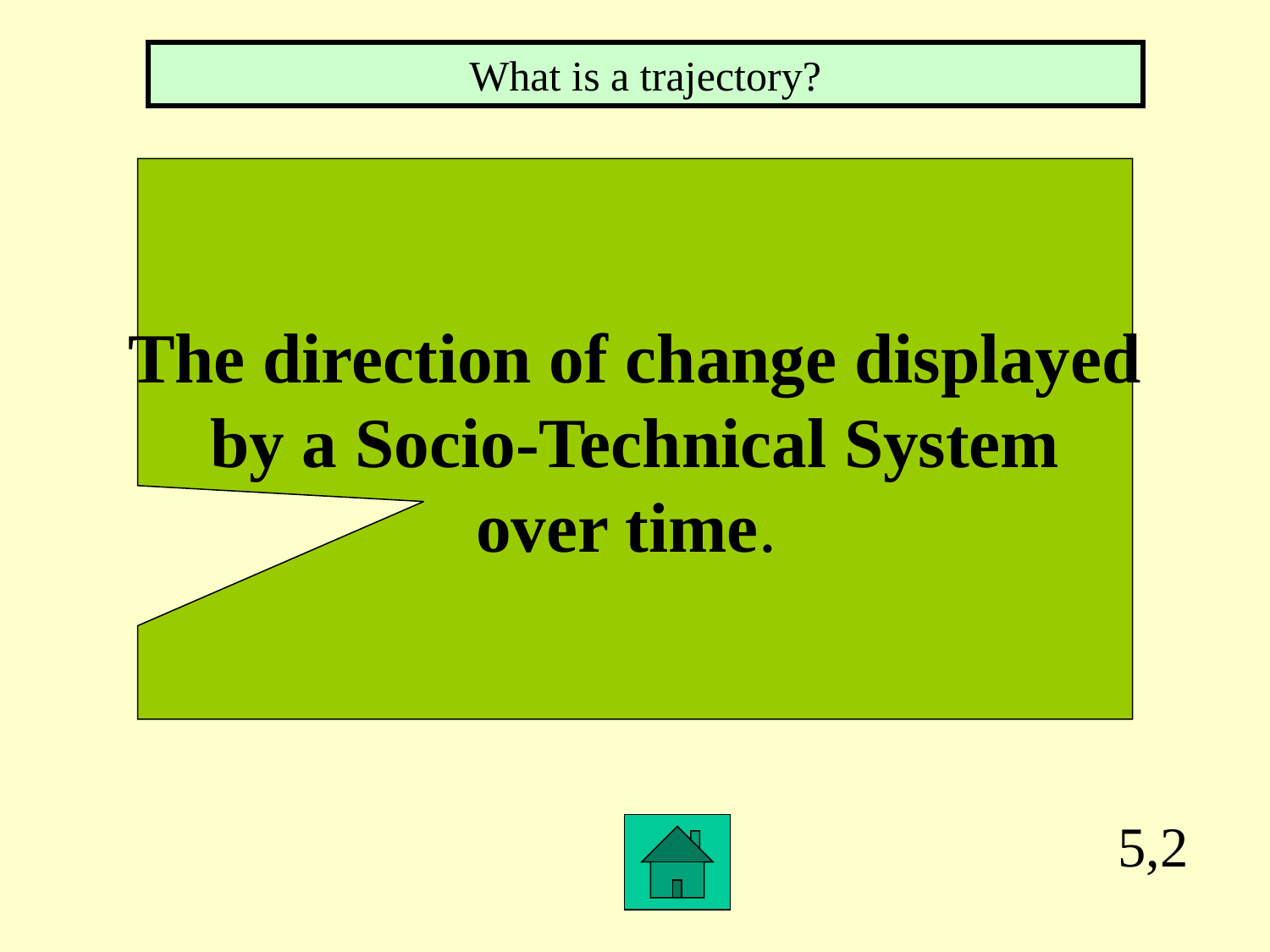

What is a trajectory?
The direction of change displayed
by a Socio-Technical System
over time.
5,2